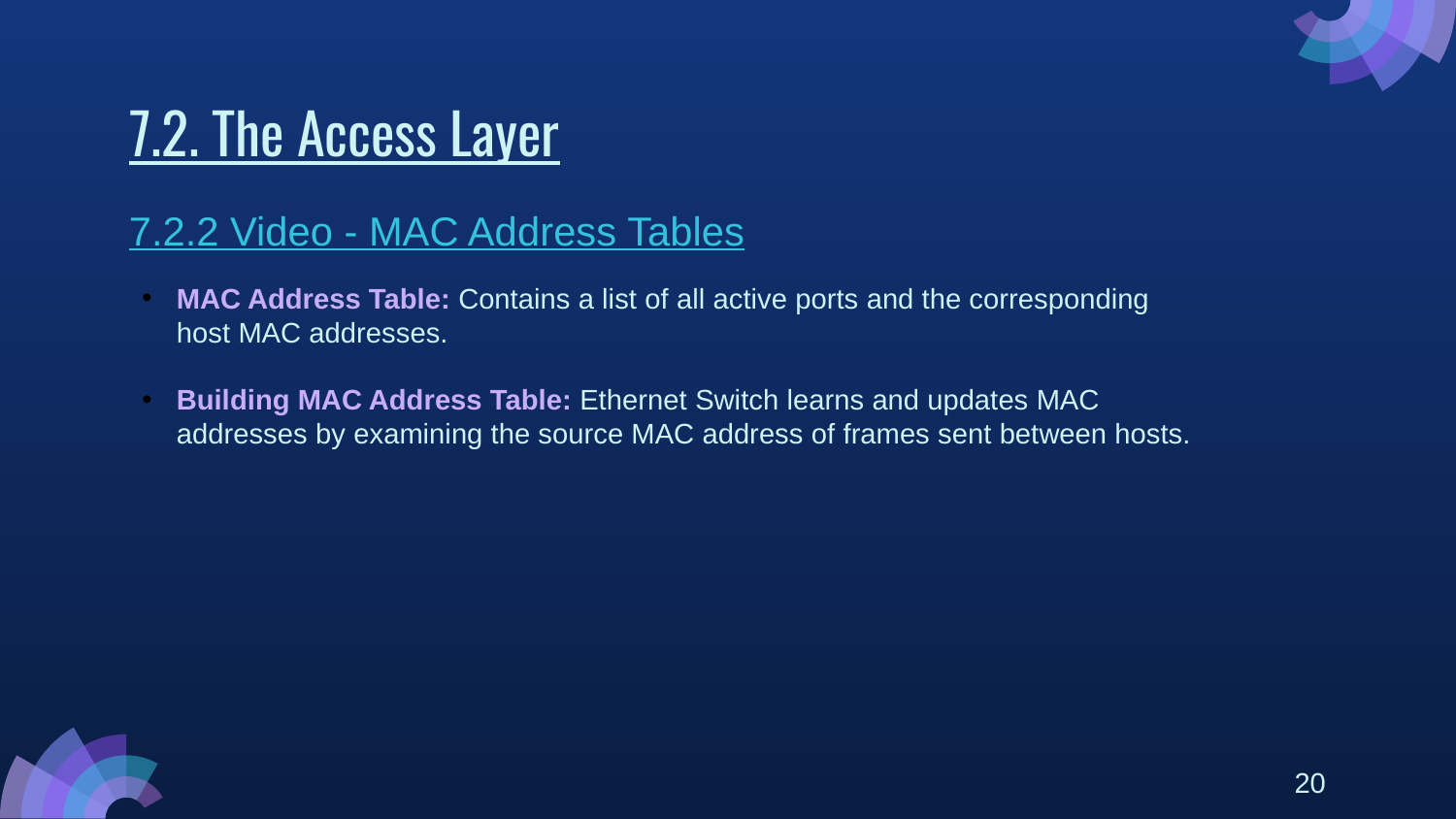

# 7.2. The Access Layer
7.2.2 Video - MAC Address Tables
MAC Address Table: Contains a list of all active ports and the corresponding host MAC addresses.

Building MAC Address Table: Ethernet Switch learns and updates MAC addresses by examining the source MAC address of frames sent between hosts.
20